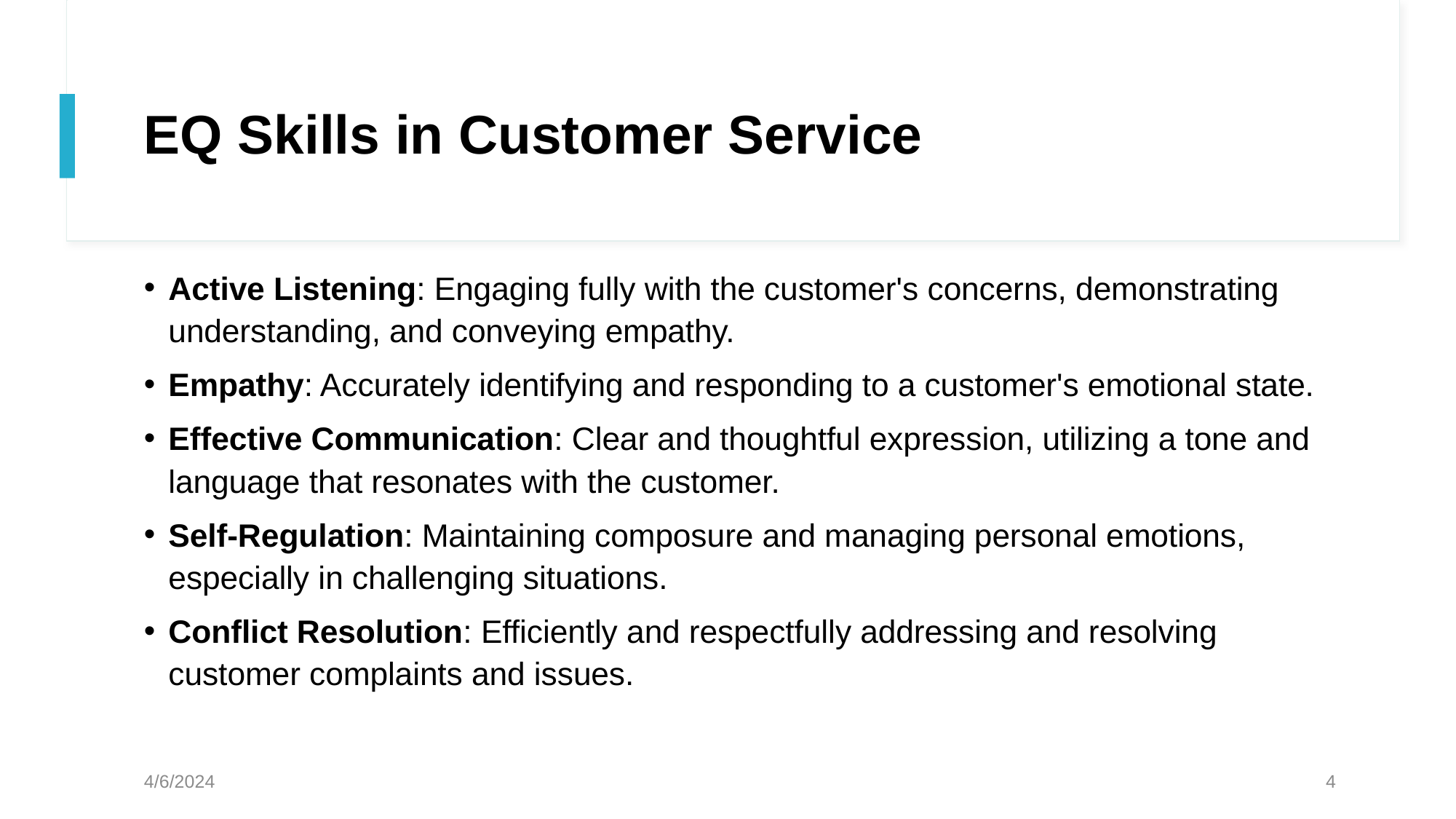

# EQ Skills in Customer Service
Active Listening: Engaging fully with the customer's concerns, demonstrating understanding, and conveying empathy.
Empathy: Accurately identifying and responding to a customer's emotional state.
Effective Communication: Clear and thoughtful expression, utilizing a tone and language that resonates with the customer.
Self-Regulation: Maintaining composure and managing personal emotions, especially in challenging situations.
Conflict Resolution: Efficiently and respectfully addressing and resolving customer complaints and issues.

4/6/2024
4